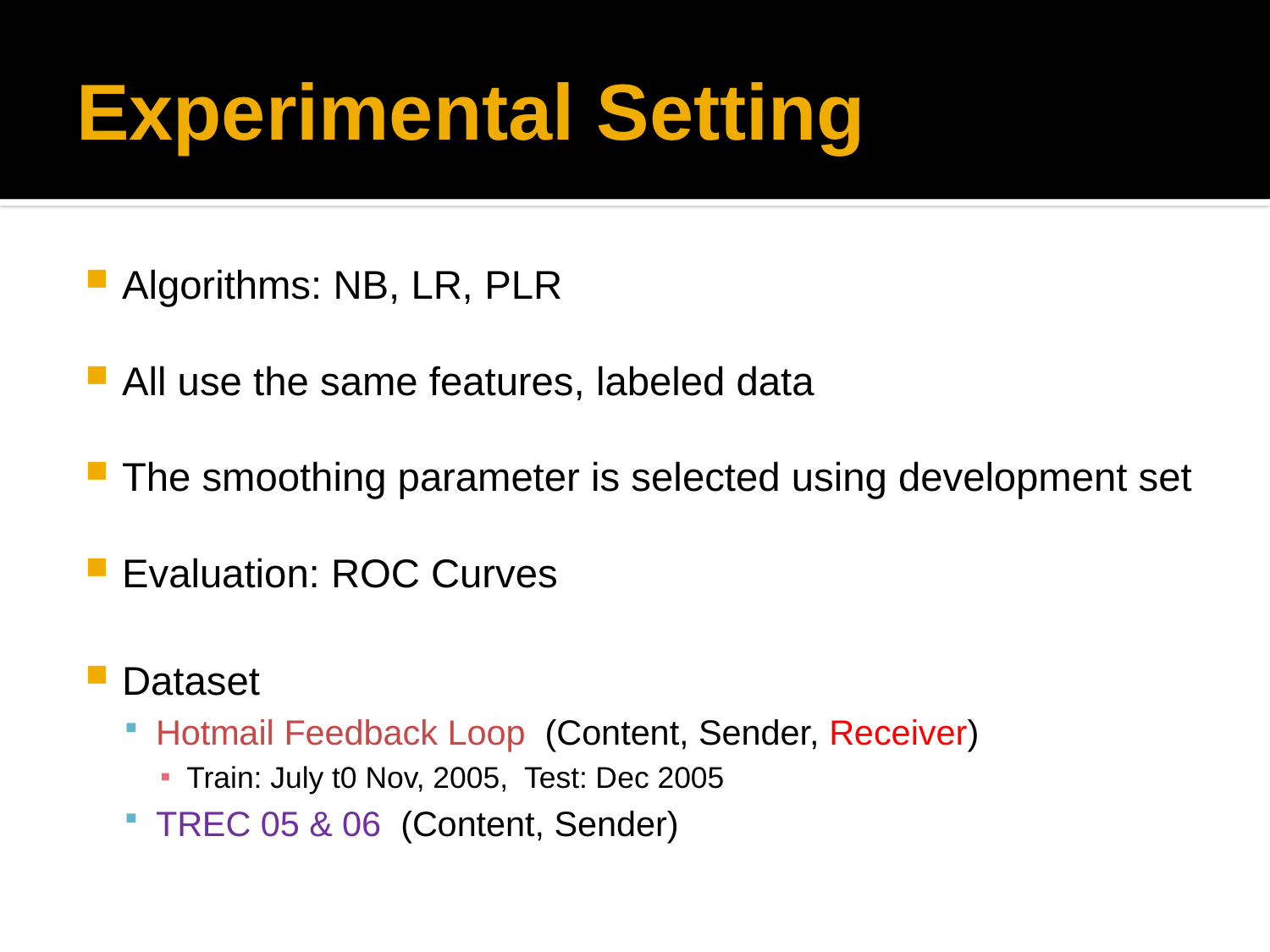

# Experimental Setting
Algorithms: NB, LR, PLR

All use the same features, labeled data

The smoothing parameter is selected using development set

Evaluation: ROC Curves

Dataset
Hotmail Feedback Loop  (Content, Sender, Receiver)
Train: July t0 Nov, 2005,  Test: Dec 2005
TREC 05 & 06  (Content, Sender)